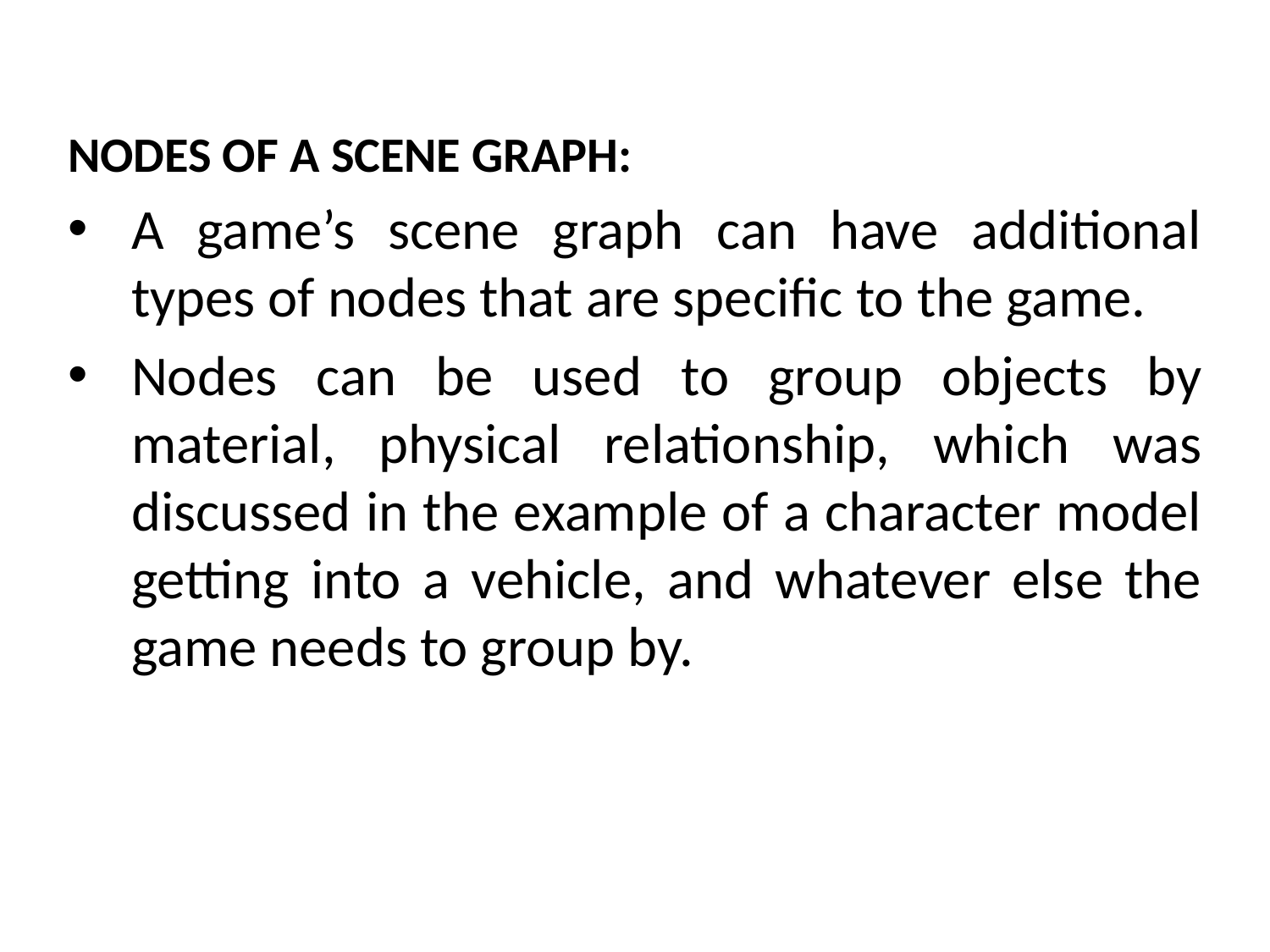

NODES OF A SCENE GRAPH:
A game’s scene graph can have additional types of nodes that are specific to the game.
Nodes can be used to group objects by material, physical relationship, which was discussed in the example of a character model getting into a vehicle, and whatever else the game needs to group by.
# The Mathematical side of games